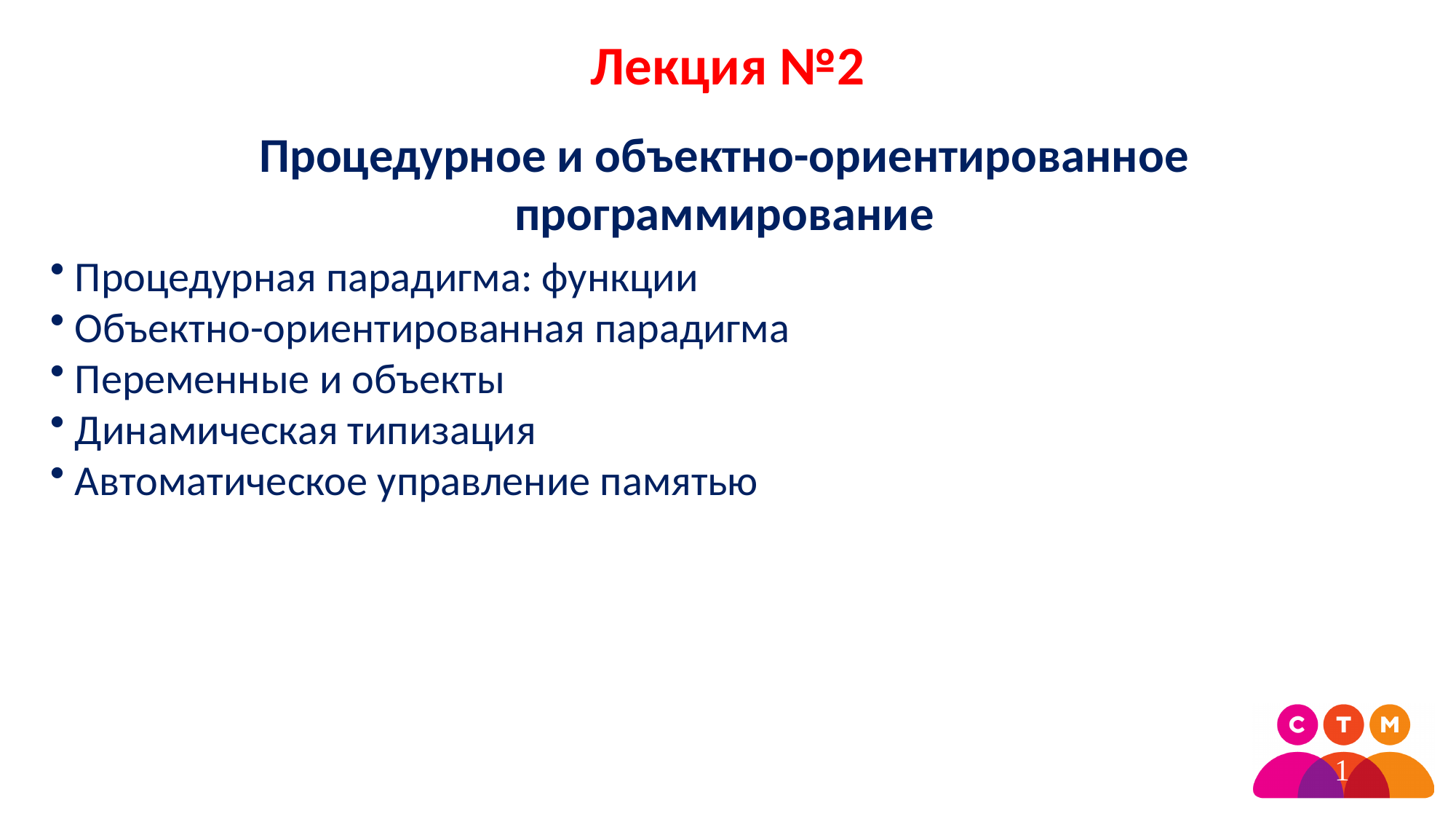

Лекция №2
Процедурное и объектно-ориентированное программирование
 Процедурная парадигма: функции
 Объектно-ориентированная парадигма
 Переменные и объекты
 Динамическая типизация
 Автоматическое управление памятью
1